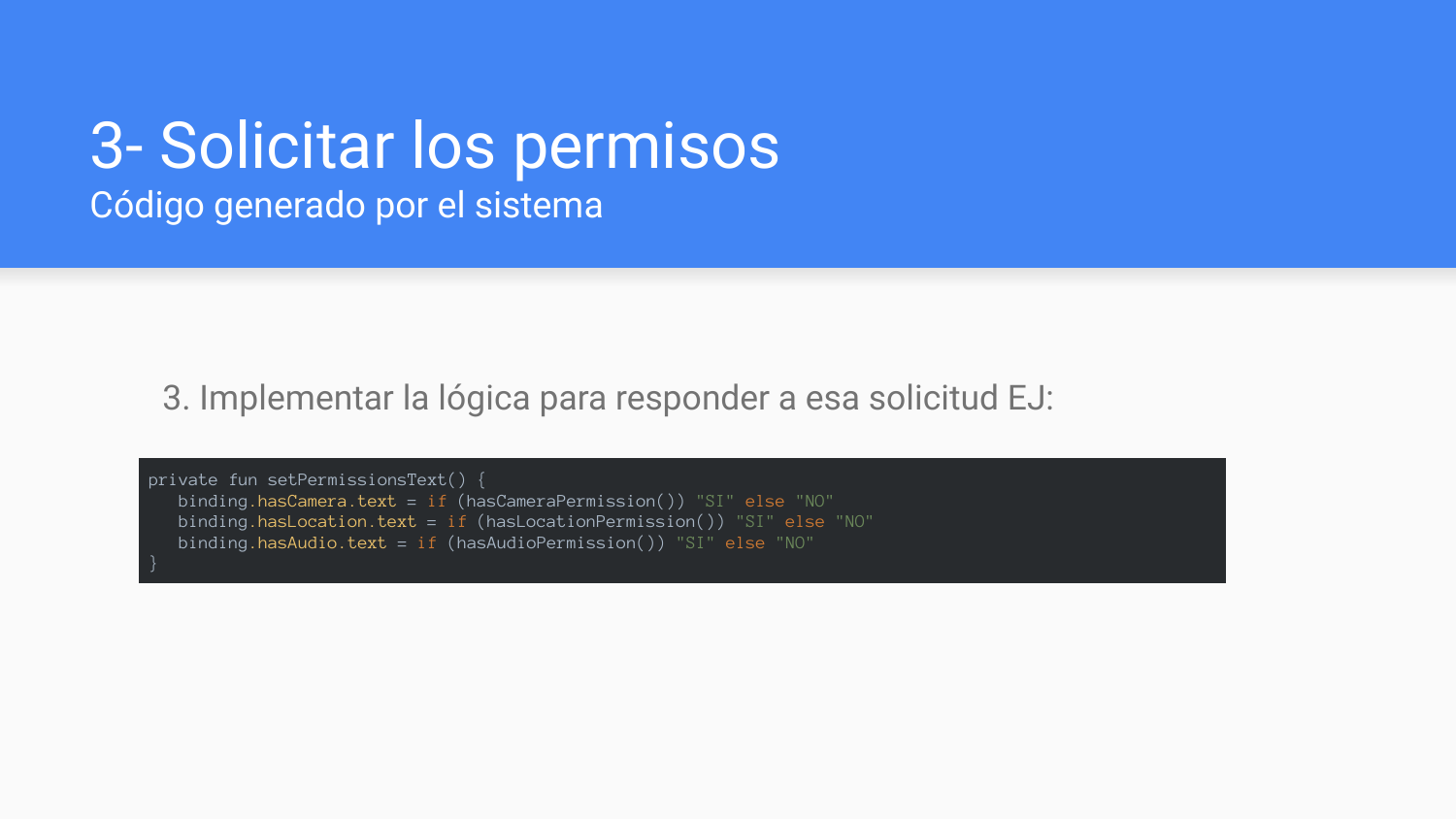

# 3- Solicitar los permisos Código generado por el sistema

3. Implementar la lógica para responder a esa solicitud EJ:

| private fun setPermissionsText() { binding.hasCamera.text = if (hasCameraPermission()) "SI" else "NO" binding.hasLocation.text = if (hasLocationPermission()) "SI" else "NO" binding.hasAudio.text = if (hasAudioPermission()) "SI" else "NO" } |
| --- |